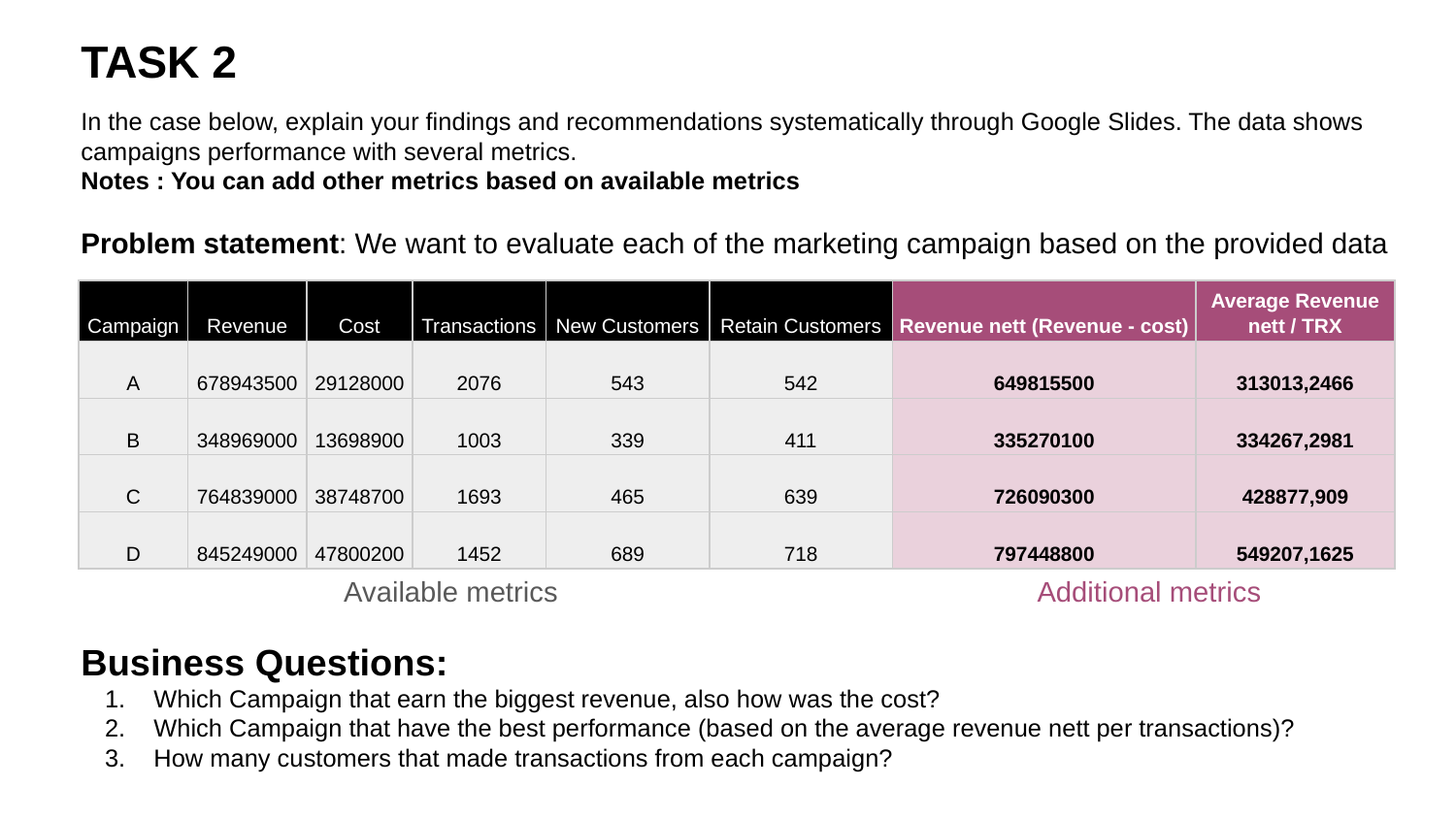

TASK 2
# In the case below, explain your findings and recommendations systematically through Google Slides. The data shows campaigns performance with several metrics.
Notes : You can add other metrics based on available metrics
Problem statement: We want to evaluate each of the marketing campaign based on the provided data
| Campaign | Revenue | Cost | Transactions | New Customers | Retain Customers | Revenue nett (Revenue - cost) | Average Revenue nett / TRX |
| --- | --- | --- | --- | --- | --- | --- | --- |
| A | 678943500 | 29128000 | 2076 | 543 | 542 | 649815500 | 313013,2466 |
| B | 348969000 | 13698900 | 1003 | 339 | 411 | 335270100 | 334267,2981 |
| C | 764839000 | 38748700 | 1693 | 465 | 639 | 726090300 | 428877,909 |
| D | 845249000 | 47800200 | 1452 | 689 | 718 | 797448800 | 549207,1625 |
Available metrics
Additional metrics
Business Questions:
Which Campaign that earn the biggest revenue, also how was the cost?
Which Campaign that have the best performance (based on the average revenue nett per transactions)?
How many customers that made transactions from each campaign?